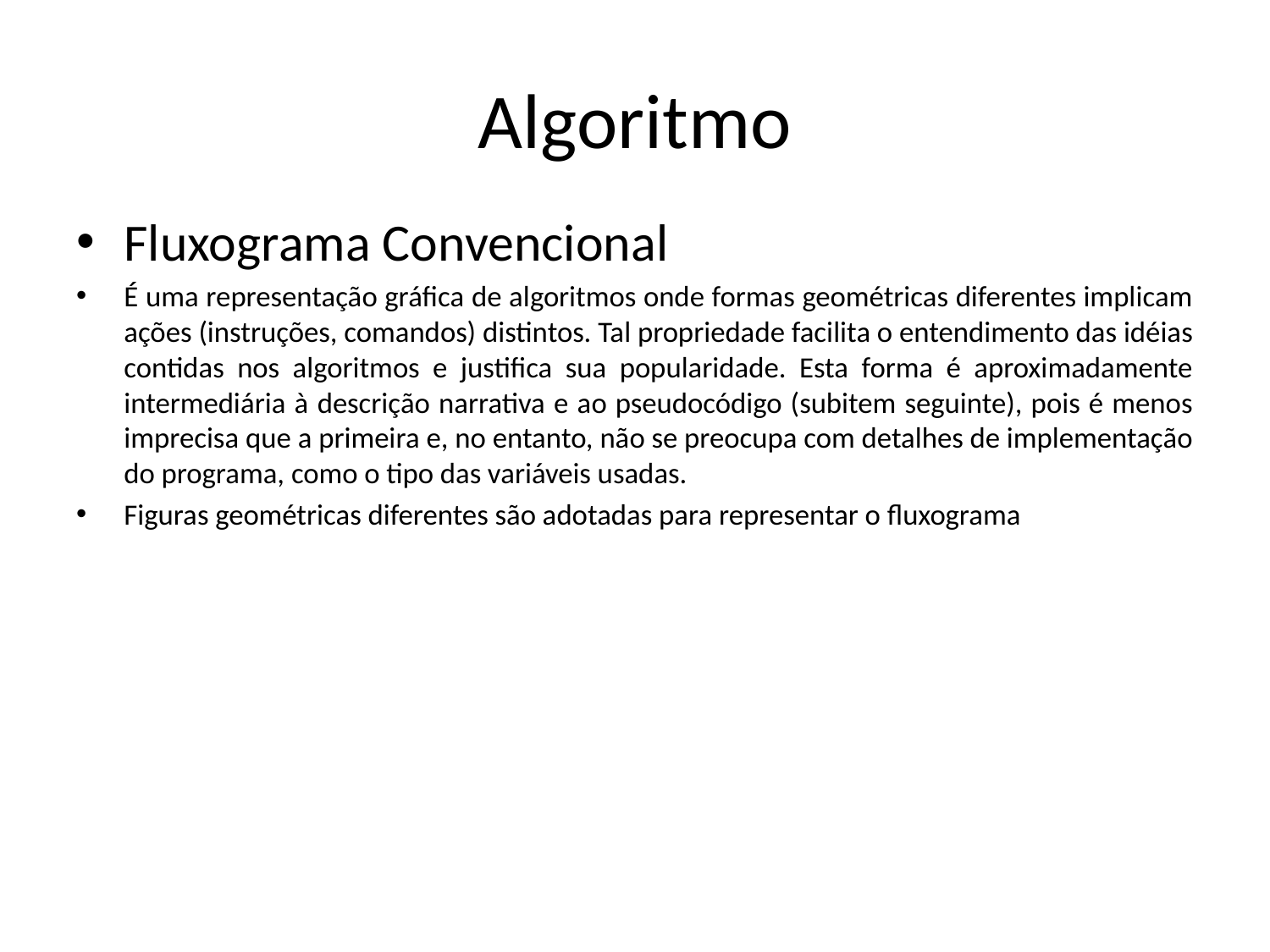

# Algoritmo
Fluxograma Convencional
É uma representação gráfica de algoritmos onde formas geométricas diferentes implicam ações (instruções, comandos) distintos. Tal propriedade facilita o entendimento das idéias contidas nos algoritmos e justifica sua popularidade. Esta forma é aproximadamente intermediária à descrição narrativa e ao pseudocódigo (subitem seguinte), pois é menos imprecisa que a primeira e, no entanto, não se preocupa com detalhes de implementação do programa, como o tipo das variáveis usadas.
Figuras geométricas diferentes são adotadas para representar o fluxograma